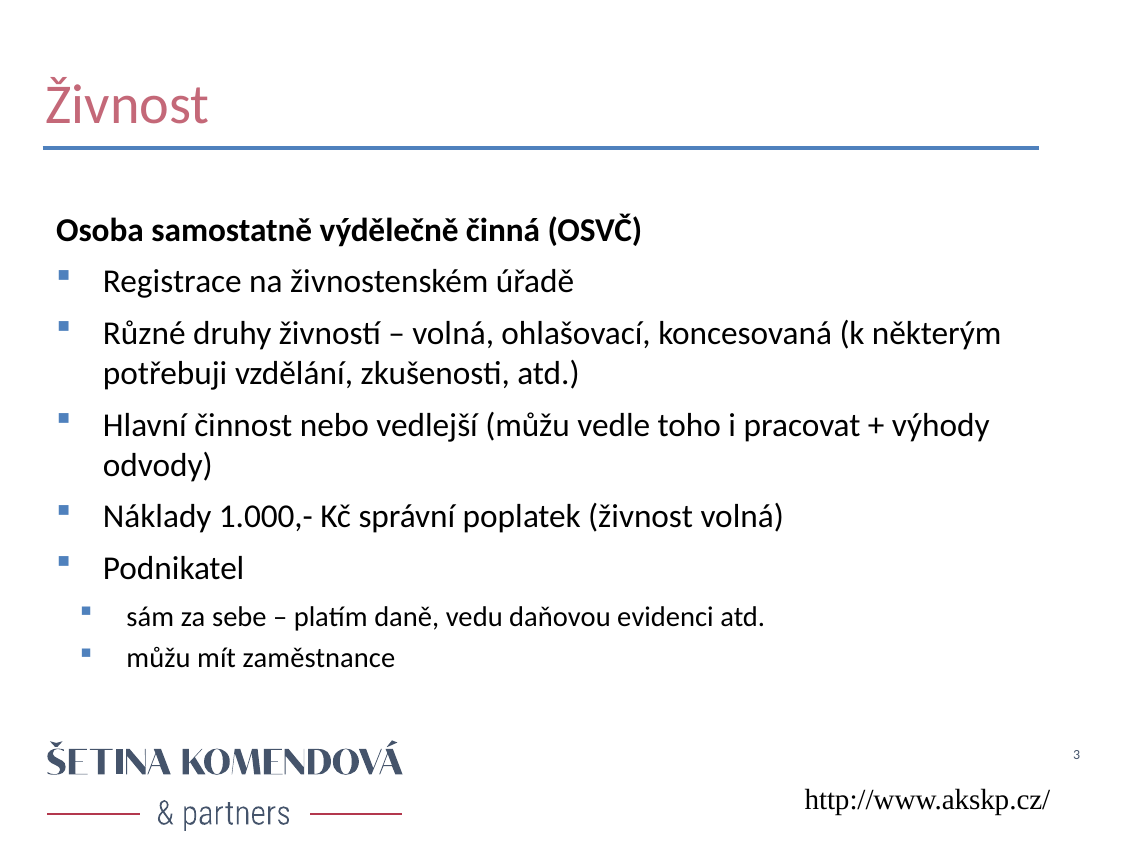

# Živnost
Osoba samostatně výdělečně činná (OSVČ)
Registrace na živnostenském úřadě
Různé druhy živností – volná, ohlašovací, koncesovaná (k některým potřebuji vzdělání, zkušenosti, atd.)
Hlavní činnost nebo vedlejší (můžu vedle toho i pracovat + výhody odvody)
Náklady 1.000,- Kč správní poplatek (živnost volná)
Podnikatel
sám za sebe – platím daně, vedu daňovou evidenci atd.
můžu mít zaměstnance

3
http://www.akskp.cz/